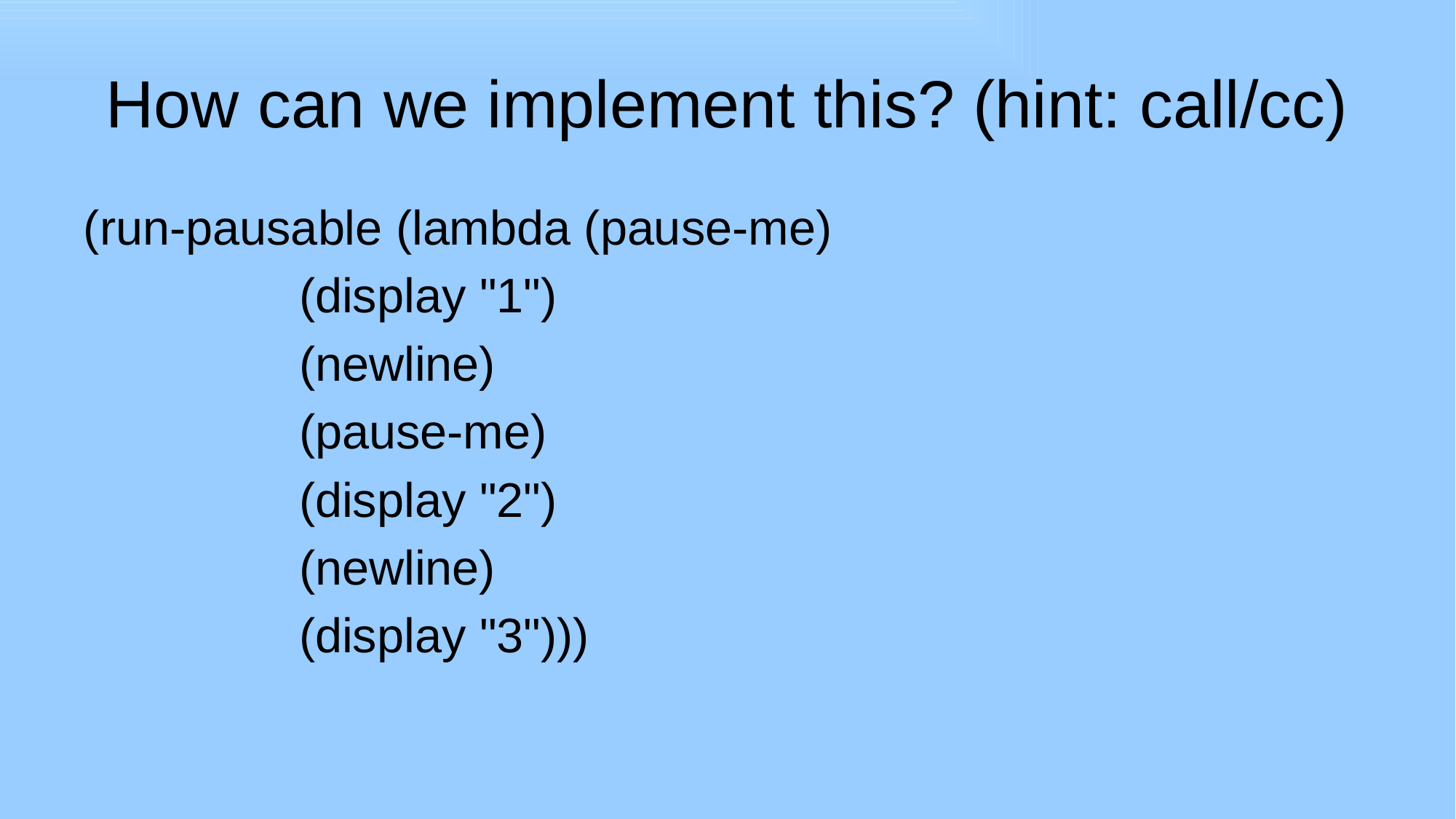

# How can we implement this? (hint: call/cc)
(run-pausable (lambda (pause-me)
                (display "1")
                (newline)
                (pause-me)
                (display "2")
                (newline)
                (display "3")))